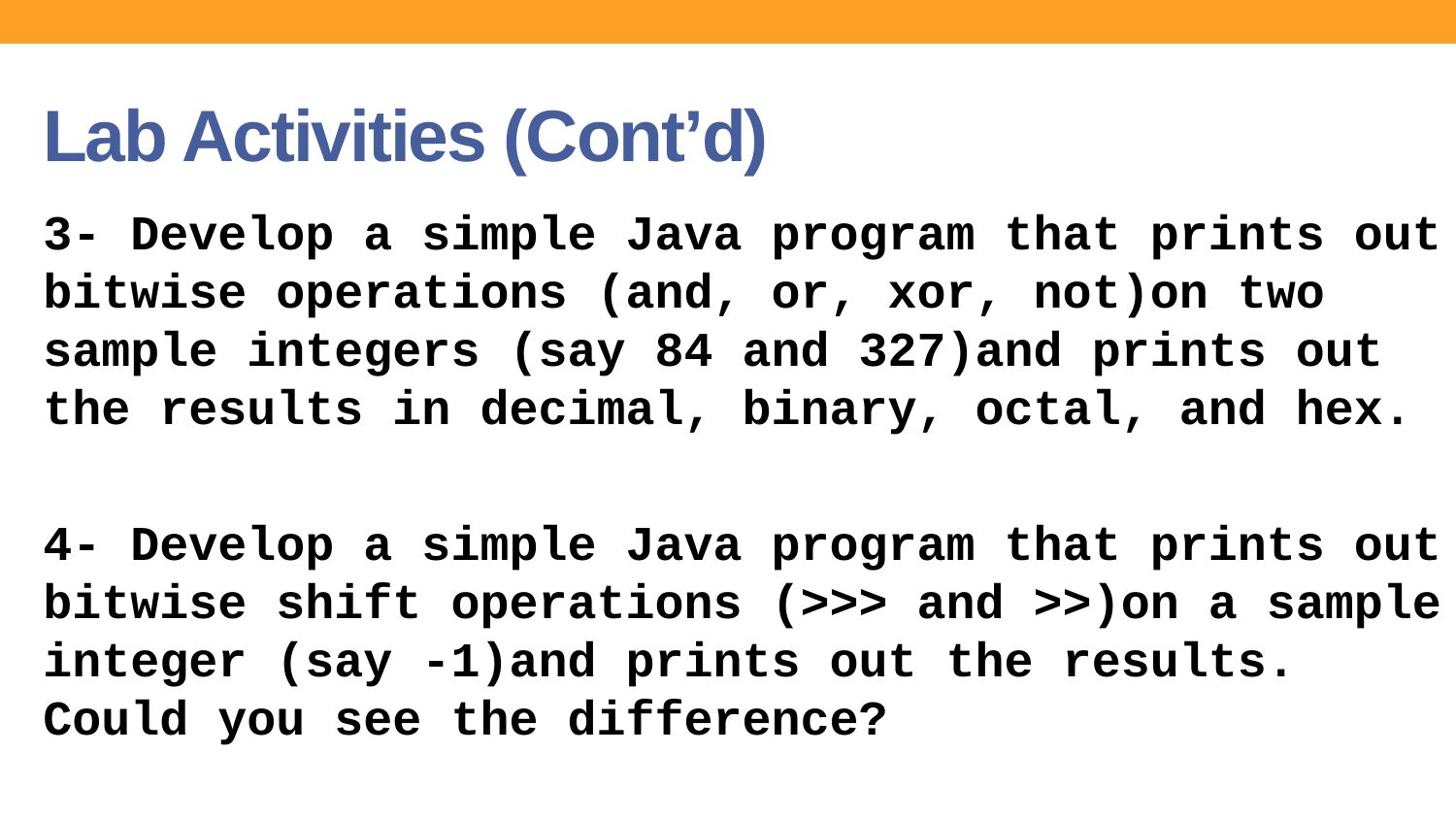

# Lab Activities (Cont’d)
3- Develop a simple Java program that prints out bitwise operations (and, or, xor, not)on two sample integers (say 84 and 327)and prints out the results in decimal, binary, octal, and hex.

4- Develop a simple Java program that prints out bitwise shift operations (>>> and >>)on a sample integer (say -1)and prints out the results. Could you see the difference?